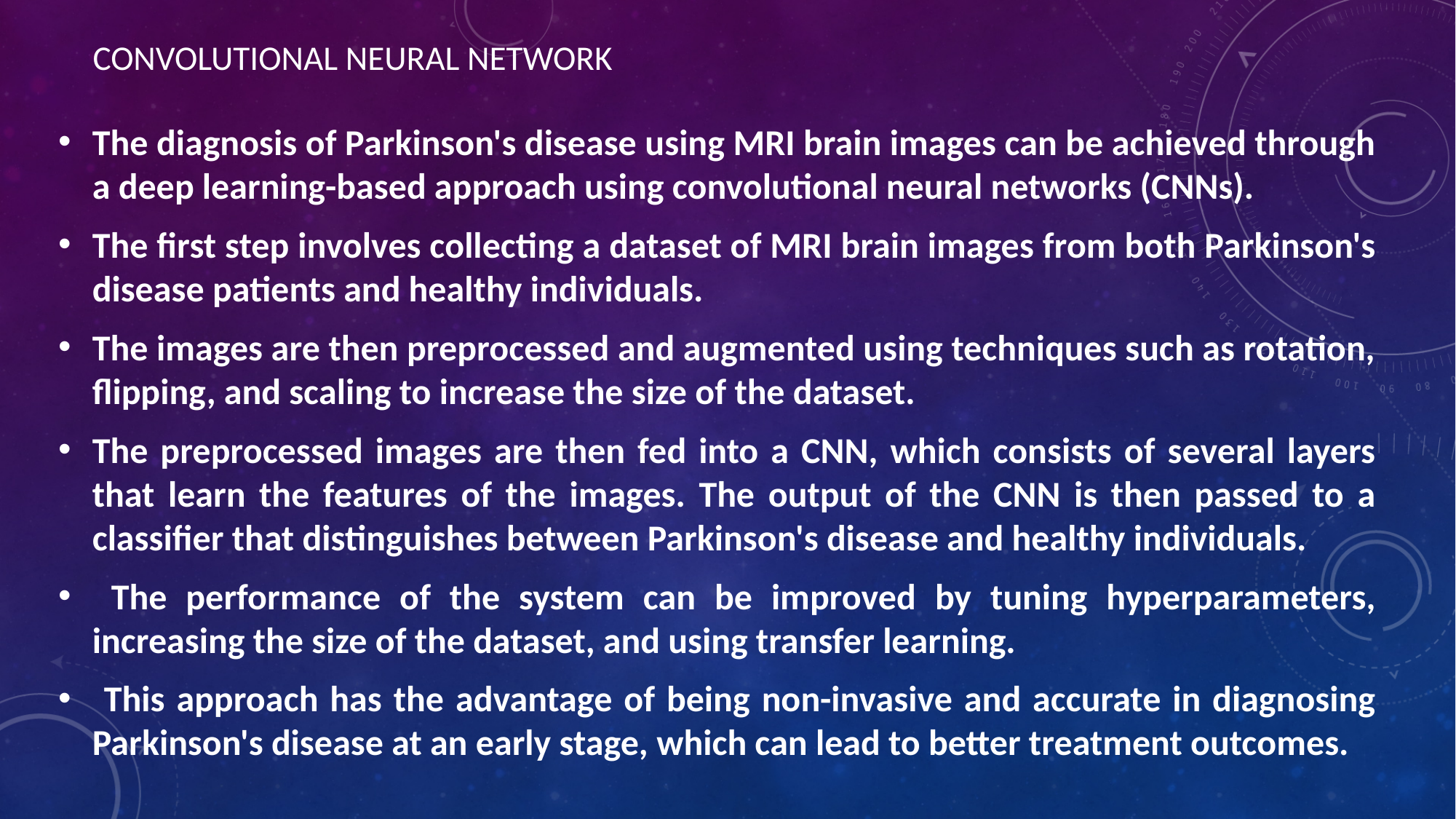

# CONVOLUTIONAL NEURAL NETWORK
The diagnosis of Parkinson's disease using MRI brain images can be achieved through a deep learning-based approach using convolutional neural networks (CNNs).
The first step involves collecting a dataset of MRI brain images from both Parkinson's disease patients and healthy individuals.
The images are then preprocessed and augmented using techniques such as rotation, flipping, and scaling to increase the size of the dataset.
The preprocessed images are then fed into a CNN, which consists of several layers that learn the features of the images. The output of the CNN is then passed to a classifier that distinguishes between Parkinson's disease and healthy individuals.
 The performance of the system can be improved by tuning hyperparameters, increasing the size of the dataset, and using transfer learning.
 This approach has the advantage of being non-invasive and accurate in diagnosing Parkinson's disease at an early stage, which can lead to better treatment outcomes.